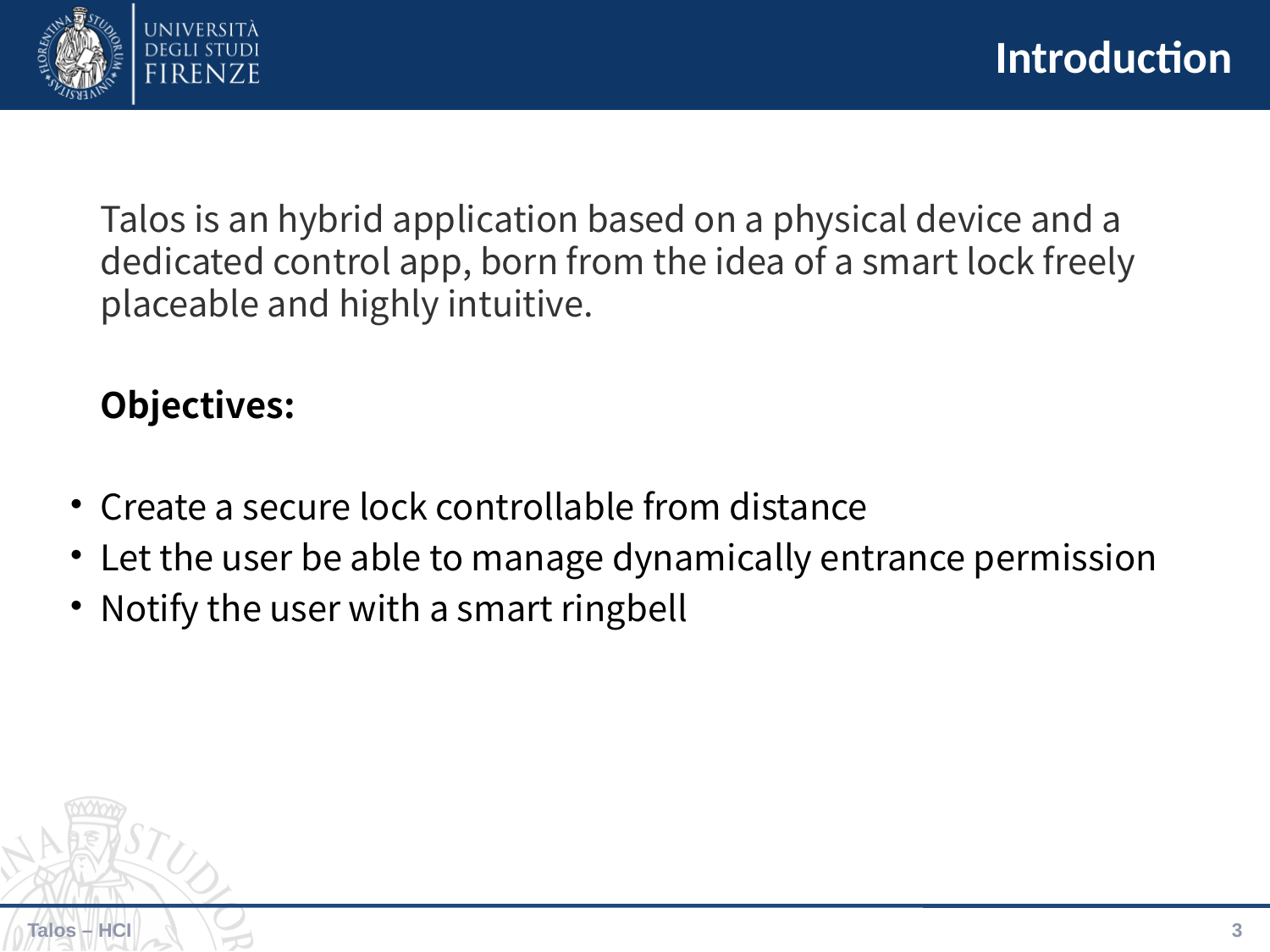

Introduction
Talos is an hybrid application based on a physical device and a dedicated control app, born from the idea of a smart lock freely placeable and highly intuitive.

Objectives:

Create a secure lock controllable from distance
Let the user be able to manage dynamically entrance permission
Notify the user with a smart ringbell

Talos – HCI
3